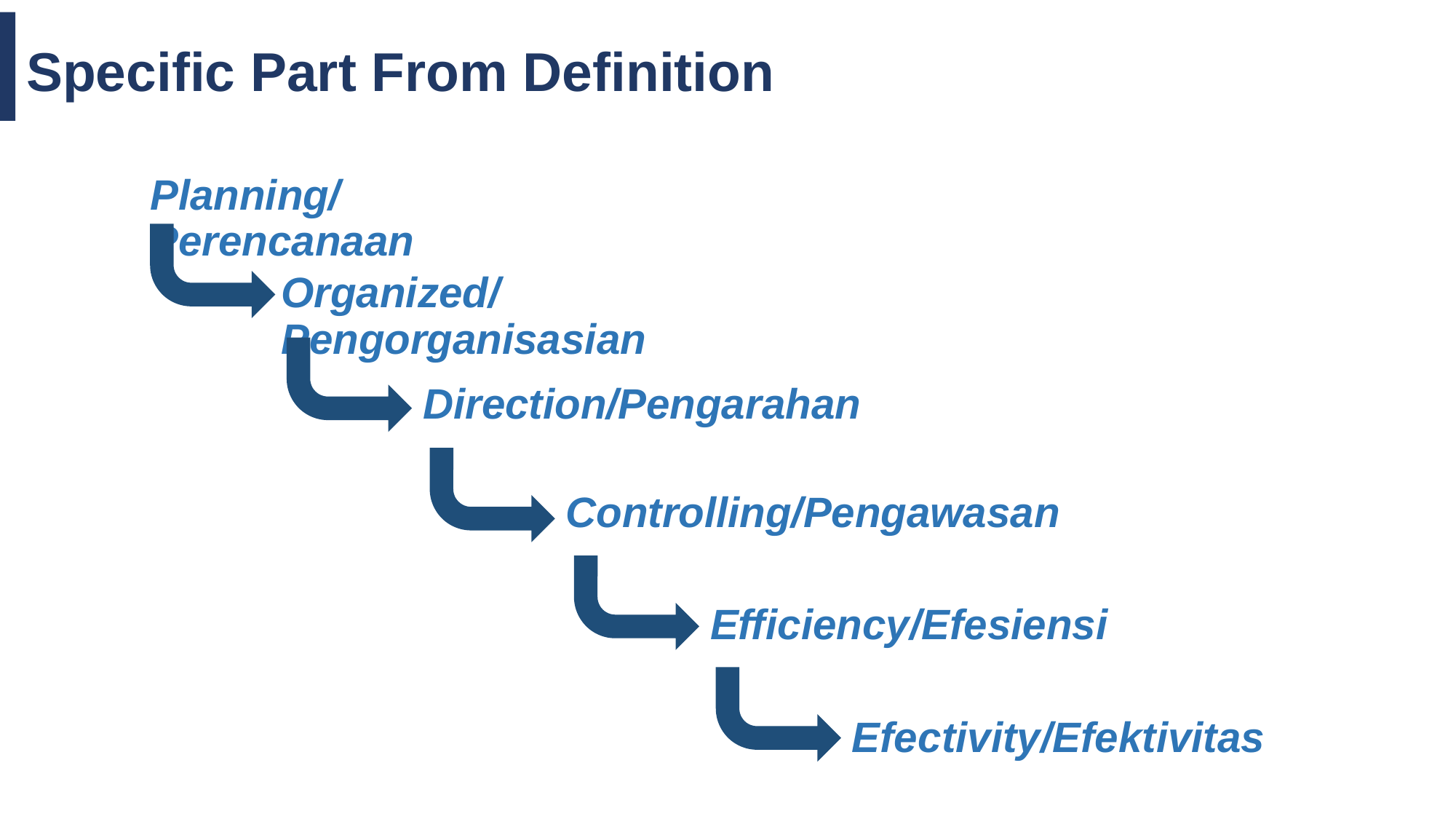

Specific Part From Definition
Planning/Perencanaan

Organized/Pengorganisasian

Direction/Pengarahan

Controlling/Pengawasan

Efficiency/Efesiensi

Efectivity/Efektivitas